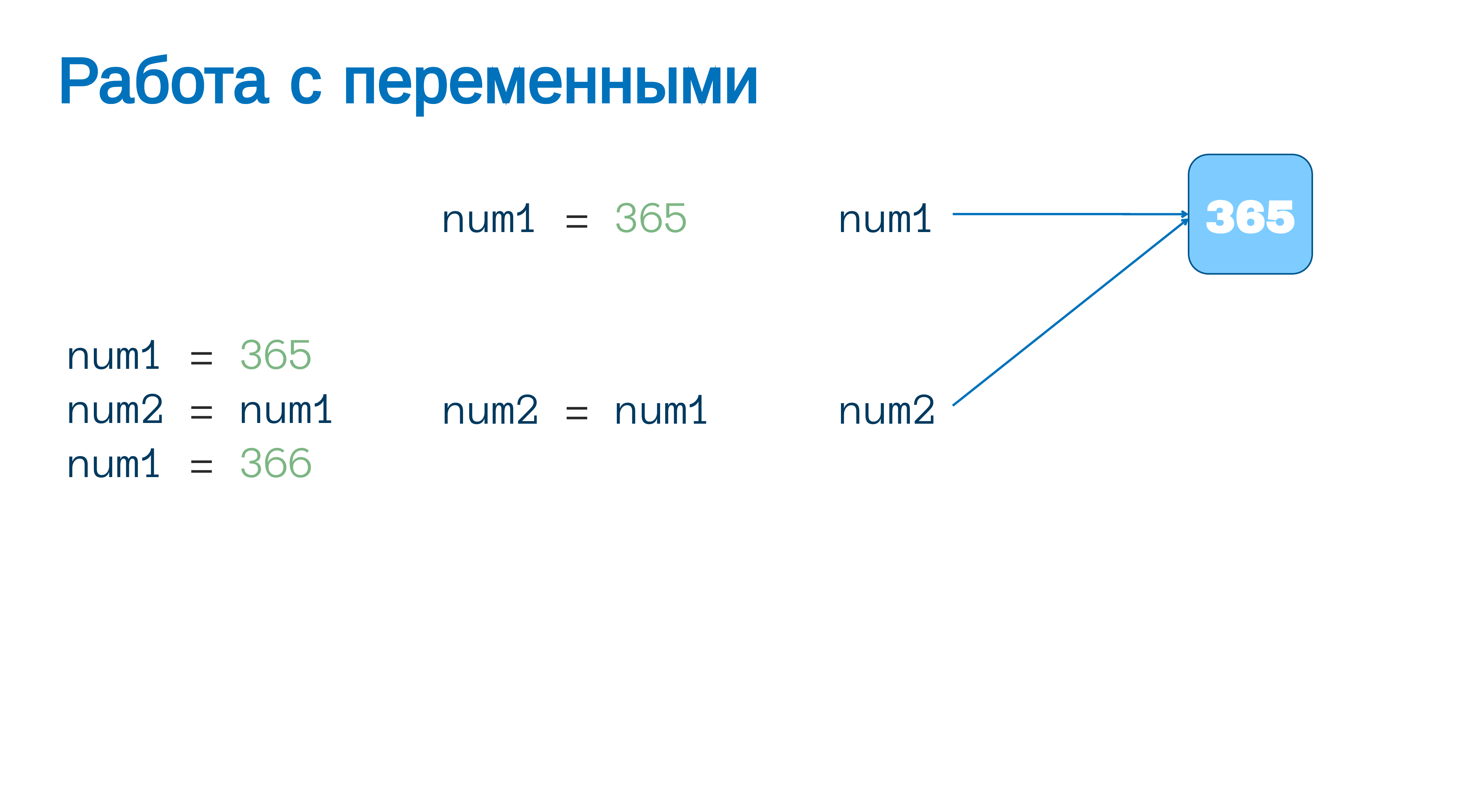

# Работа с переменными
365
num1 = 365
num1
num1 = 365
num2 = num1
num1 = 366
num2 = num1
num2
27